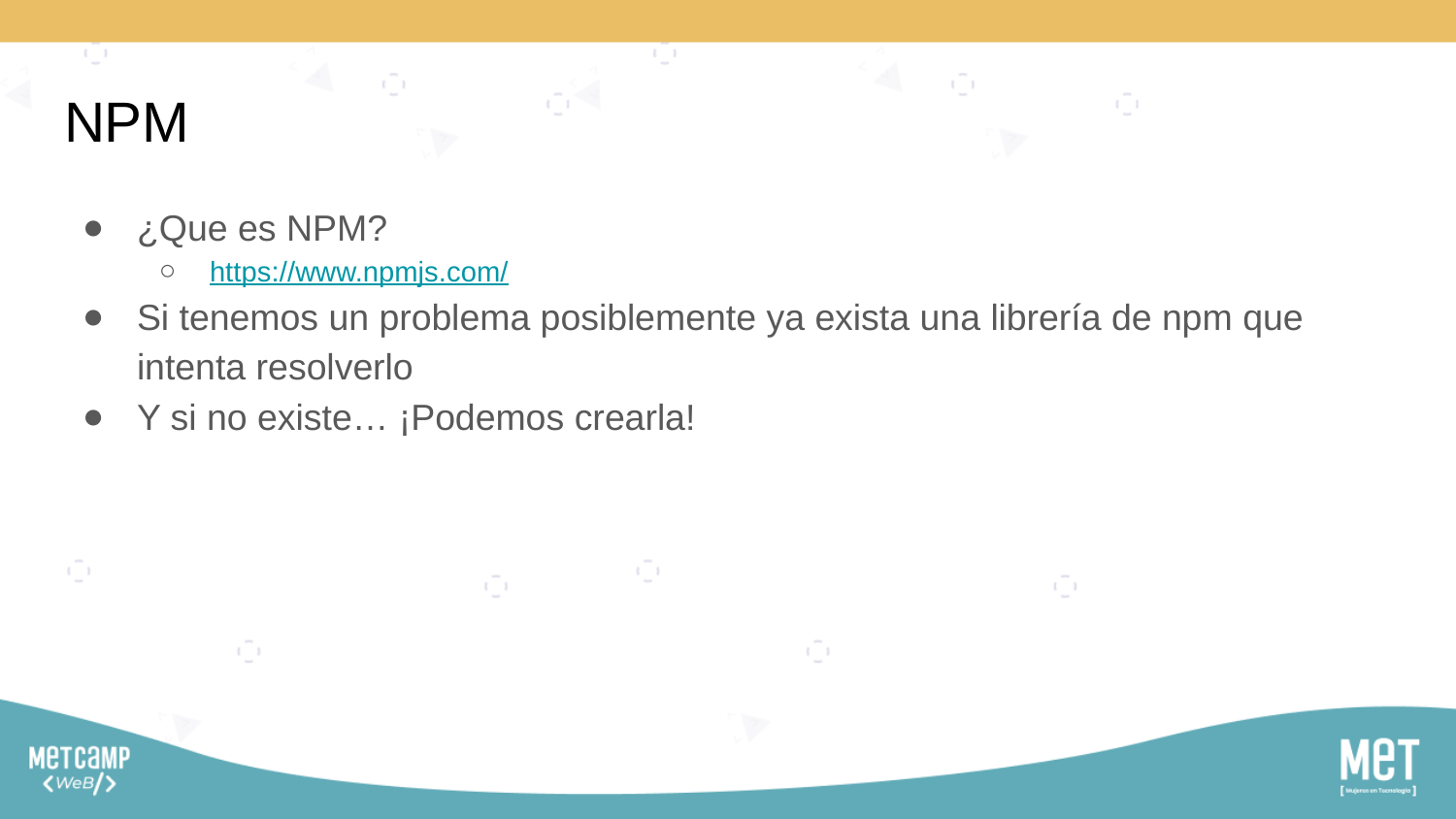

# NPM

¿Que es NPM?
https://www.npmjs.com/
Si tenemos un problema posiblemente ya exista una librería de npm que intenta resolverlo
Y si no existe… ¡Podemos crearla!